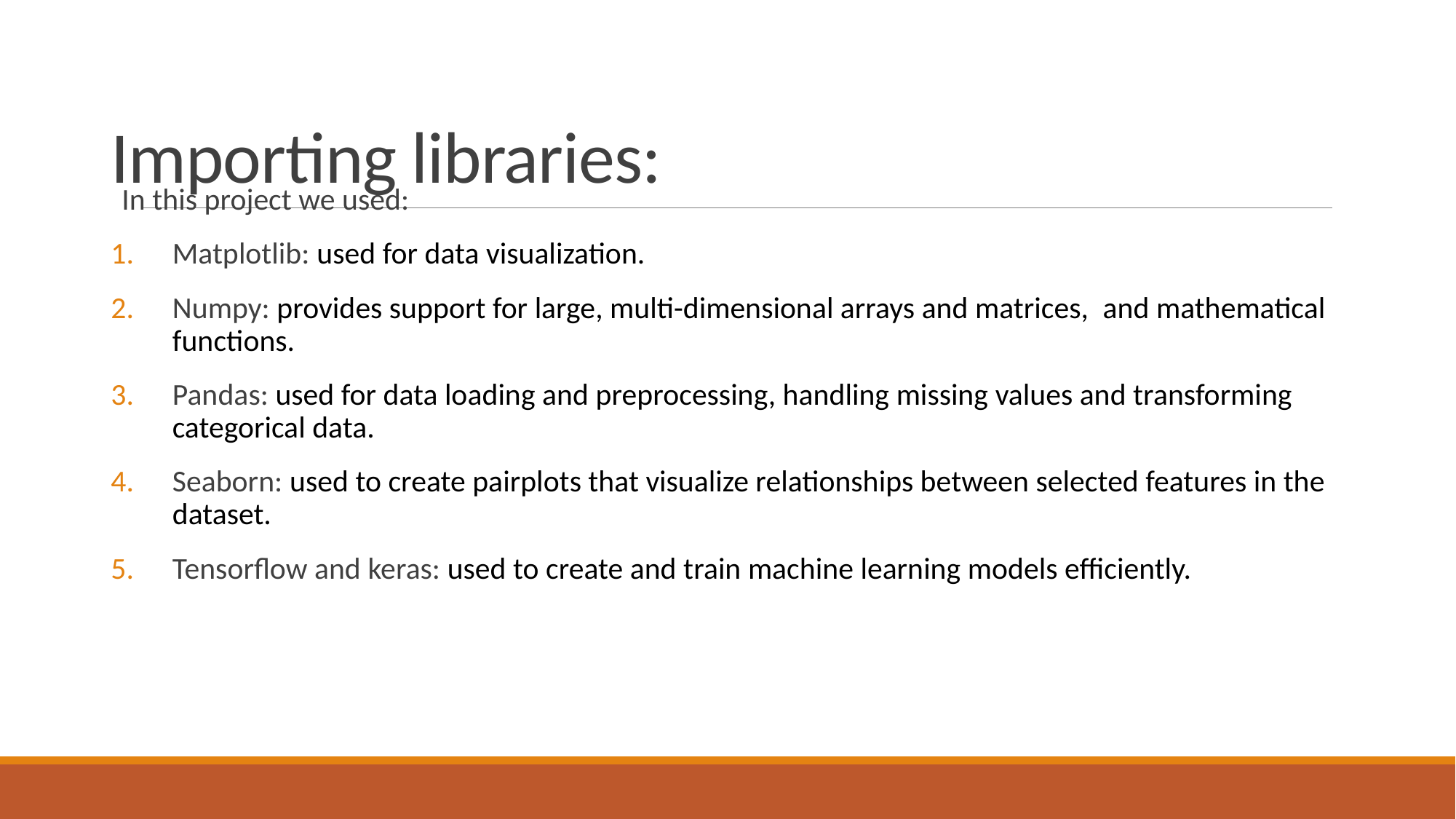

# Importing libraries:
In this project we used:
Matplotlib: used for data visualization.
Numpy: provides support for large, multi-dimensional arrays and matrices,  and mathematical functions.
Pandas: used for data loading and preprocessing, handling missing values and transforming categorical data.
Seaborn: used to create pairplots that visualize relationships between selected features in the dataset.
Tensorflow and keras: used to create and train machine learning models efficiently.